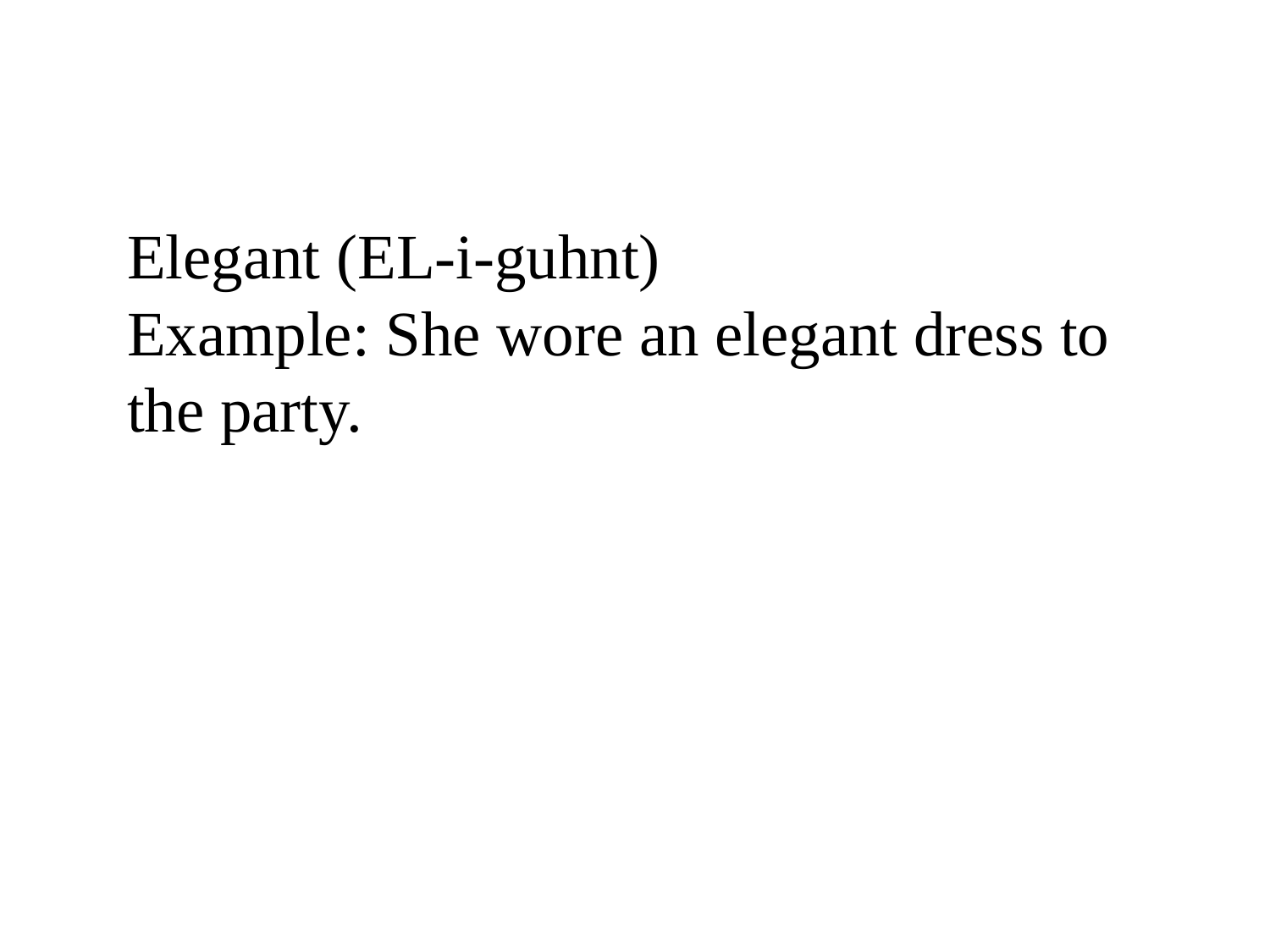

Elegant (EL-i-guhnt)
Example: She wore an elegant dress to the party.